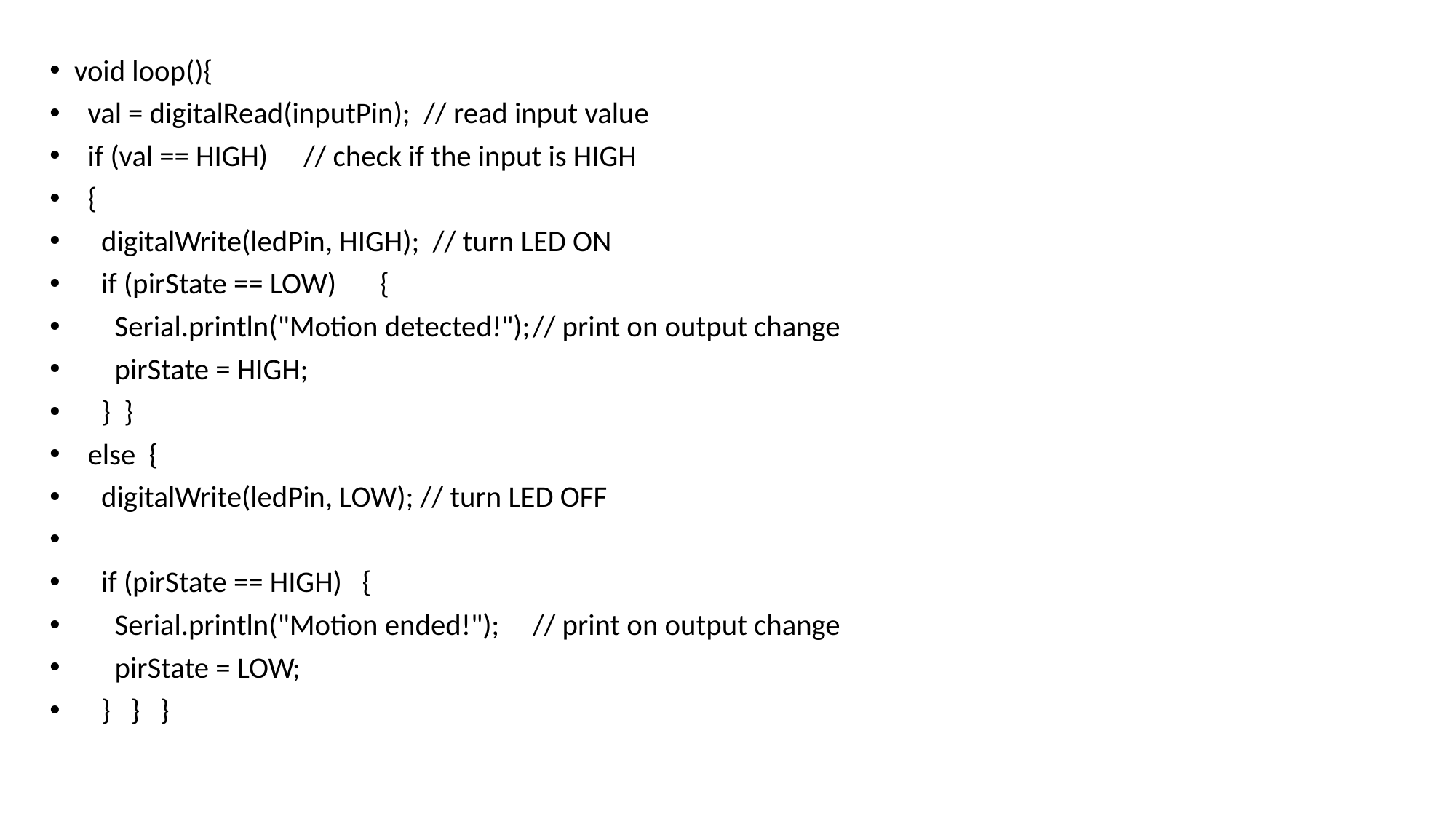

void loop(){
  val = digitalRead(inputPin);  // read input value
  if (val == HIGH)	// check if the input is HIGH
  {
    digitalWrite(ledPin, HIGH);  // turn LED ON
    if (pirState == LOW) 	{
      Serial.println("Motion detected!");	// print on output change
      pirState = HIGH;
    }  }
  else  {
    digitalWrite(ledPin, LOW); // turn LED OFF

    if (pirState == HIGH)   {
      Serial.println("Motion ended!");	// print on output change
      pirState = LOW;
    }   }   }